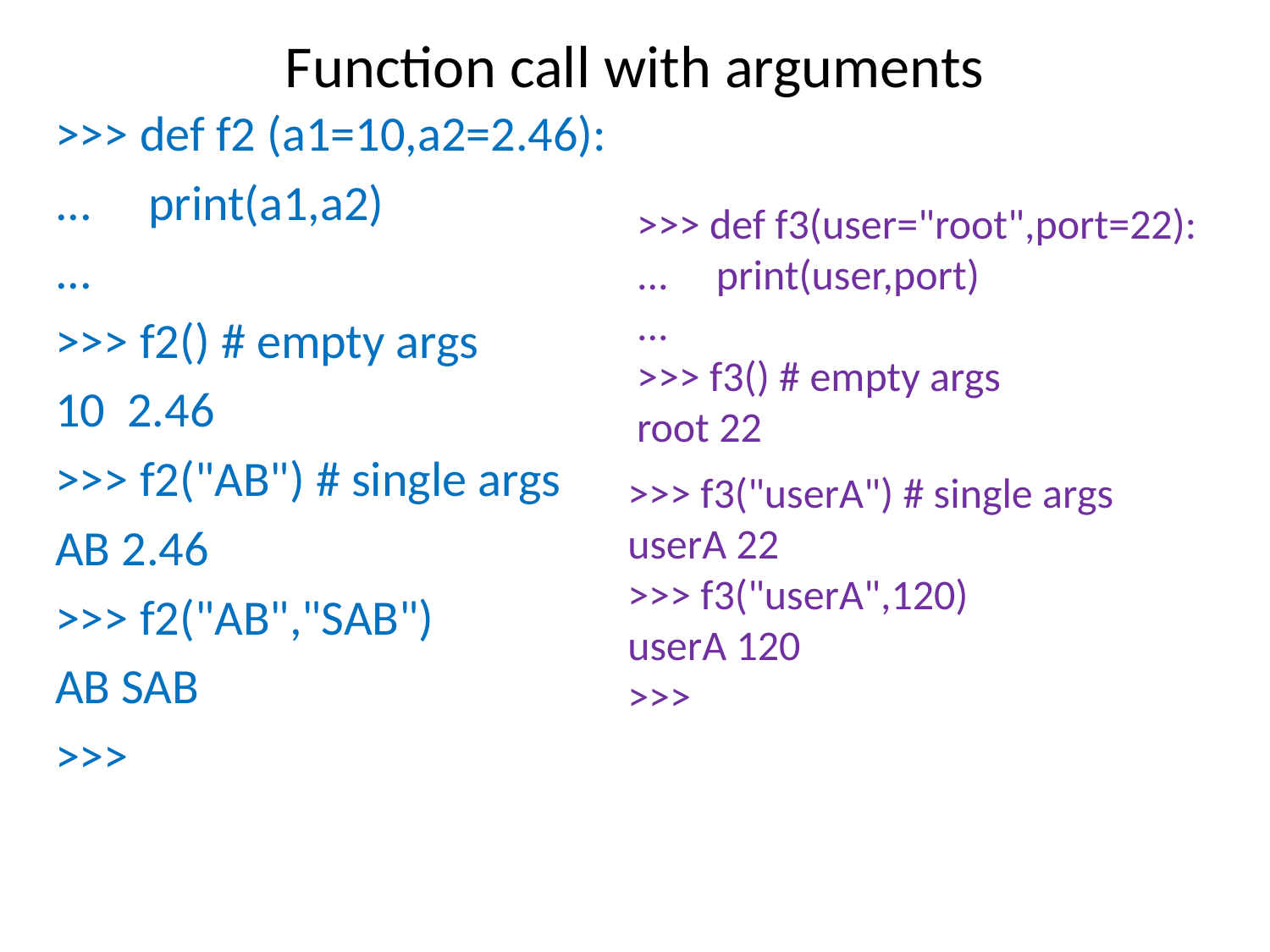

# Function call with arguments
>>> def f2 (a1=10,a2=2.46):
...     print(a1,a2)
...
>>> f2() # empty args
10  2.46
>>> f2("AB") # single args
AB 2.46
>>> f2("AB","SAB")
AB SAB
>>>

>>> def f3(user="root",port=22):
...     print(user,port)
...
>>> f3() # empty args
root 22
>>> f3("userA") # single args
userA 22
>>> f3("userA",120)
userA 120
>>>